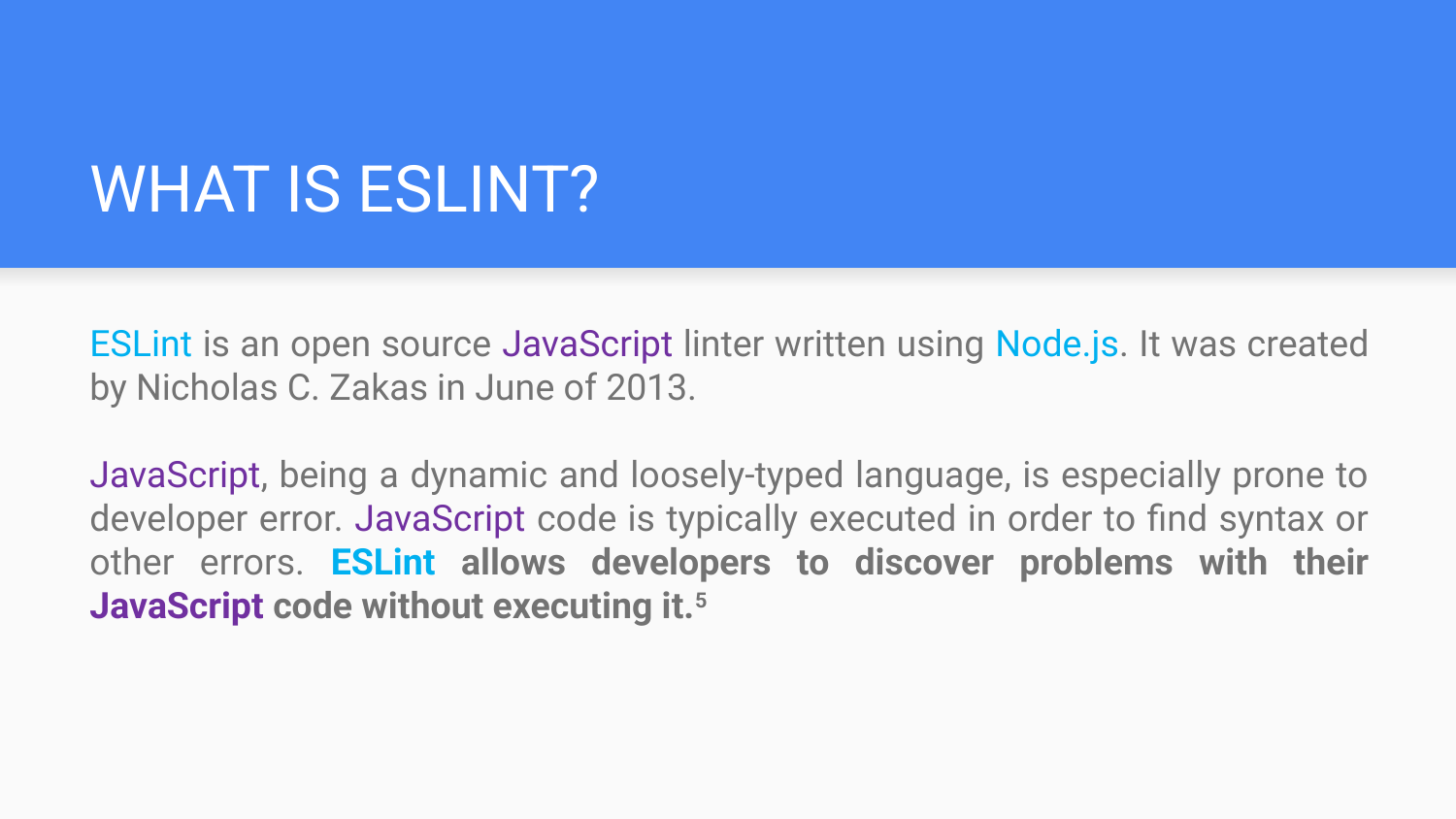

# WHAT IS ESLINT?
ESLint is an open source JavaScript linter written using Node.js. It was created by Nicholas C. Zakas in June of 2013.

JavaScript, being a dynamic and loosely-typed language, is especially prone to developer error. JavaScript code is typically executed in order to find syntax or other errors. ESLint allows developers to discover problems with their JavaScript code without executing it.5